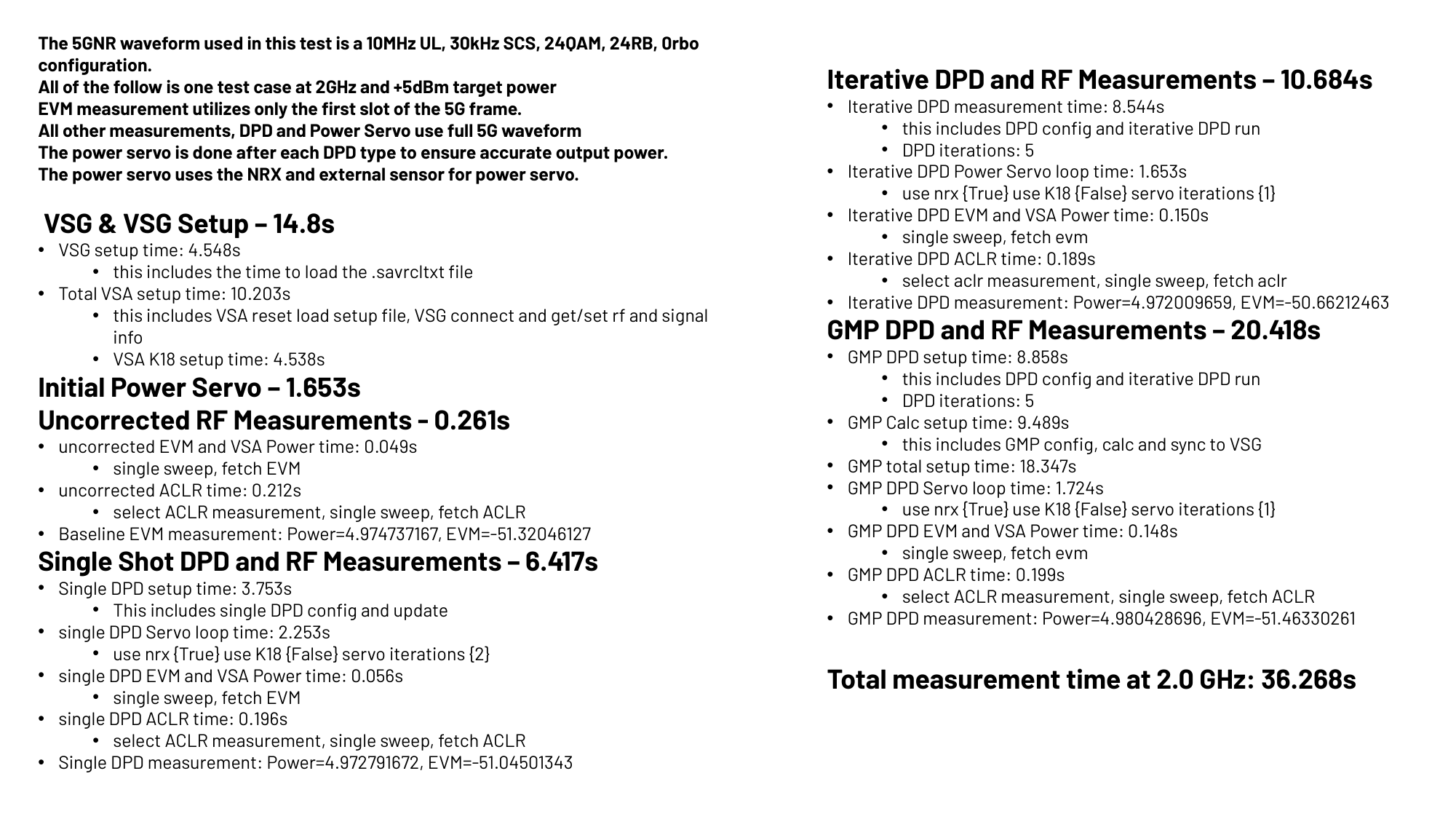

The 5GNR waveform used in this test is a 10MHz UL, 30kHz SCS, 24QAM, 24RB, 0rbo configuration.
All of the follow is one test case at 2GHz and +5dBm target power
EVM measurement utilizes only the first slot of the 5G frame.
All other measurements, DPD and Power Servo use full 5G waveform
The power servo is done after each DPD type to ensure accurate output power.
The power servo uses the NRX and external sensor for power servo.

 VSG & VSG Setup – 14.8s
VSG setup time: 4.548s
this includes the time to load the .savrcltxt file
Total VSA setup time: 10.203s
this includes VSA reset load setup file, VSG connect and get/set rf and signal info
VSA K18 setup time: 4.538s
Initial Power Servo – 1.653s
Uncorrected RF Measurements - 0.261s
uncorrected EVM and VSA Power time: 0.049s
single sweep, fetch EVM
uncorrected ACLR time: 0.212s
select ACLR measurement, single sweep, fetch ACLR
Baseline EVM measurement: Power=4.974737167, EVM=-51.32046127
Single Shot DPD and RF Measurements – 6.417s
Single DPD setup time: 3.753s
This includes single DPD config and update
single DPD Servo loop time: 2.253s
use nrx {True} use K18 {False} servo iterations {2}
single DPD EVM and VSA Power time: 0.056s
single sweep, fetch EVM
single DPD ACLR time: 0.196s
select ACLR measurement, single sweep, fetch ACLR
Single DPD measurement: Power=4.972791672, EVM=-51.04501343

Iterative DPD and RF Measurements – 10.684s
Iterative DPD measurement time: 8.544s
this includes DPD config and iterative DPD run
DPD iterations: 5
Iterative DPD Power Servo loop time: 1.653s
use nrx {True} use K18 {False} servo iterations {1}
Iterative DPD EVM and VSA Power time: 0.150s
single sweep, fetch evm
Iterative DPD ACLR time: 0.189s
select aclr measurement, single sweep, fetch aclr
Iterative DPD measurement: Power=4.972009659, EVM=-50.66212463
GMP DPD and RF Measurements – 20.418s
GMP DPD setup time: 8.858s
this includes DPD config and iterative DPD run
DPD iterations: 5
GMP Calc setup time: 9.489s
this includes GMP config, calc and sync to VSG
GMP total setup time: 18.347s
GMP DPD Servo loop time: 1.724s
use nrx {True} use K18 {False} servo iterations {1}
GMP DPD EVM and VSA Power time: 0.148s
single sweep, fetch evm
GMP DPD ACLR time: 0.199s
select ACLR measurement, single sweep, fetch ACLR
GMP DPD measurement: Power=4.980428696, EVM=-51.46330261

Total measurement time at 2.0 GHz: 36.268s